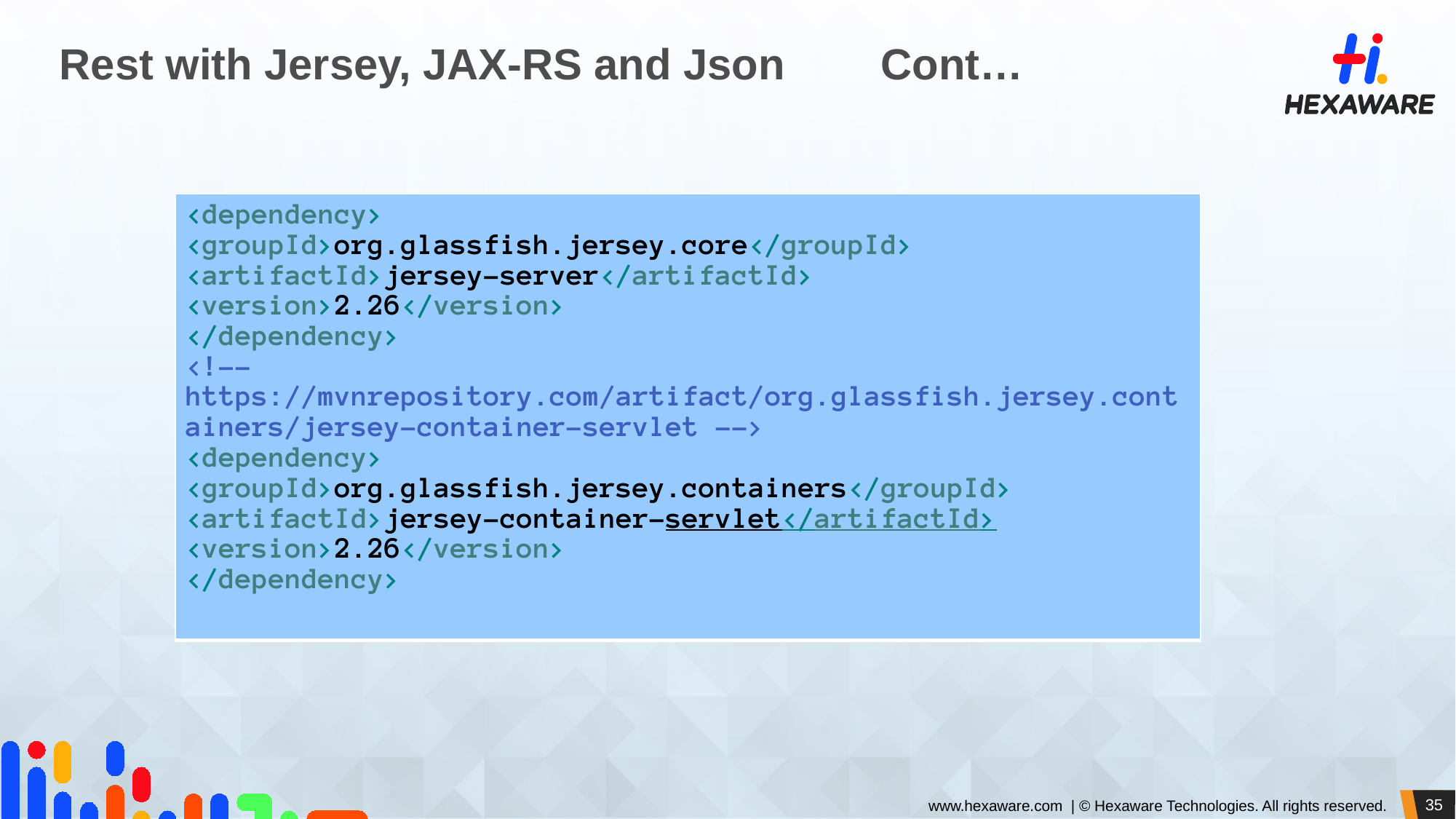

# Rest with Jersey, JAX-RS and Json        Cont…
| <dependency> <groupId>org.glassfish.jersey.core</groupId> <artifactId>jersey-server</artifactId> <version>2.26</version> </dependency> <!-- https://mvnrepository.com/artifact/org.glassfish.jersey.containers/jersey-container-servlet --> <dependency> <groupId>org.glassfish.jersey.containers</groupId> <artifactId>jersey-container-servlet</artifactId> <version>2.26</version> </dependency> |
| --- |